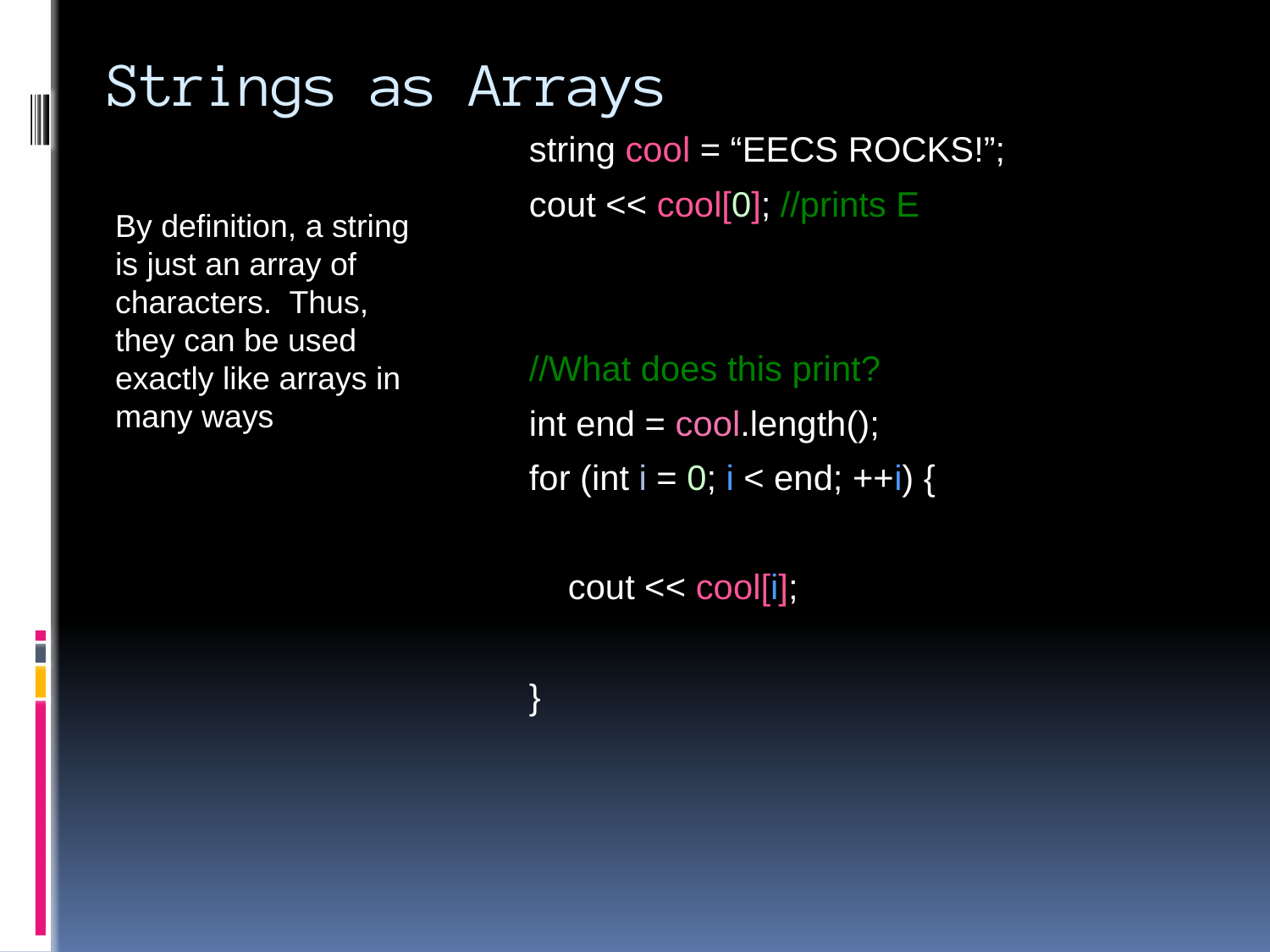

# Strings as Arrays
string cool = “EECS ROCKS!”;
cout << cool[0]; //prints E

//What does this print?
int end = cool.length();
for (int i = 0; i < end; ++i) {

    cout << cool[i];

}
By definition, a string is just an array of characters.  Thus, they can be used exactly like arrays in many ways